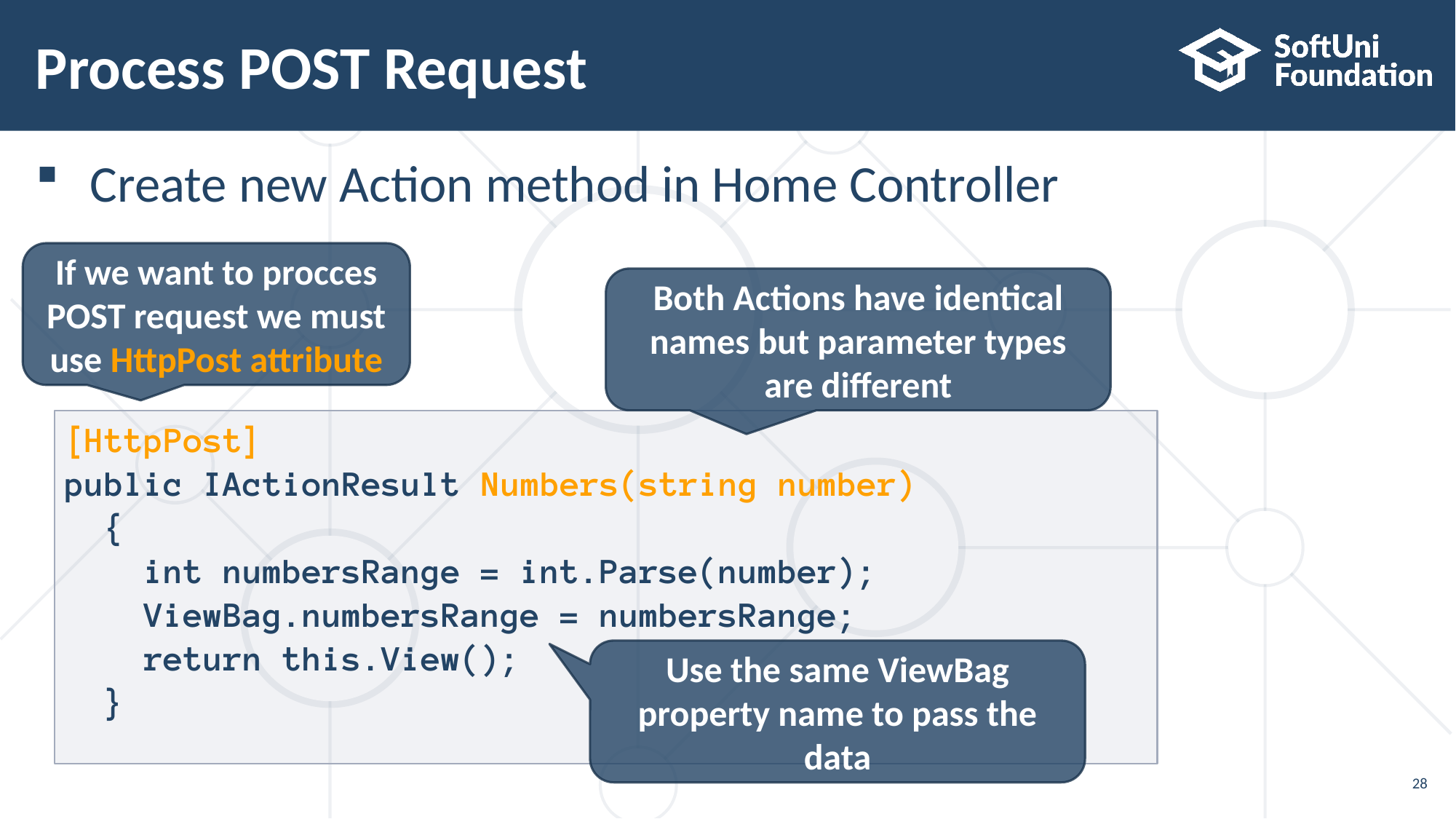

# Process POST Request
Create new Action method in Home Controller
If we want to procces POST request we must use HttpPost attribute
Both Actions have identical names but parameter types are different
[HttpPost]
public IActionResult Numbers(string number)
  {
    int numbersRange = int.Parse(number);
    ViewBag.numbersRange = numbersRange;
    return this.View();
  }
Use the same ViewBag property name to pass the data
28